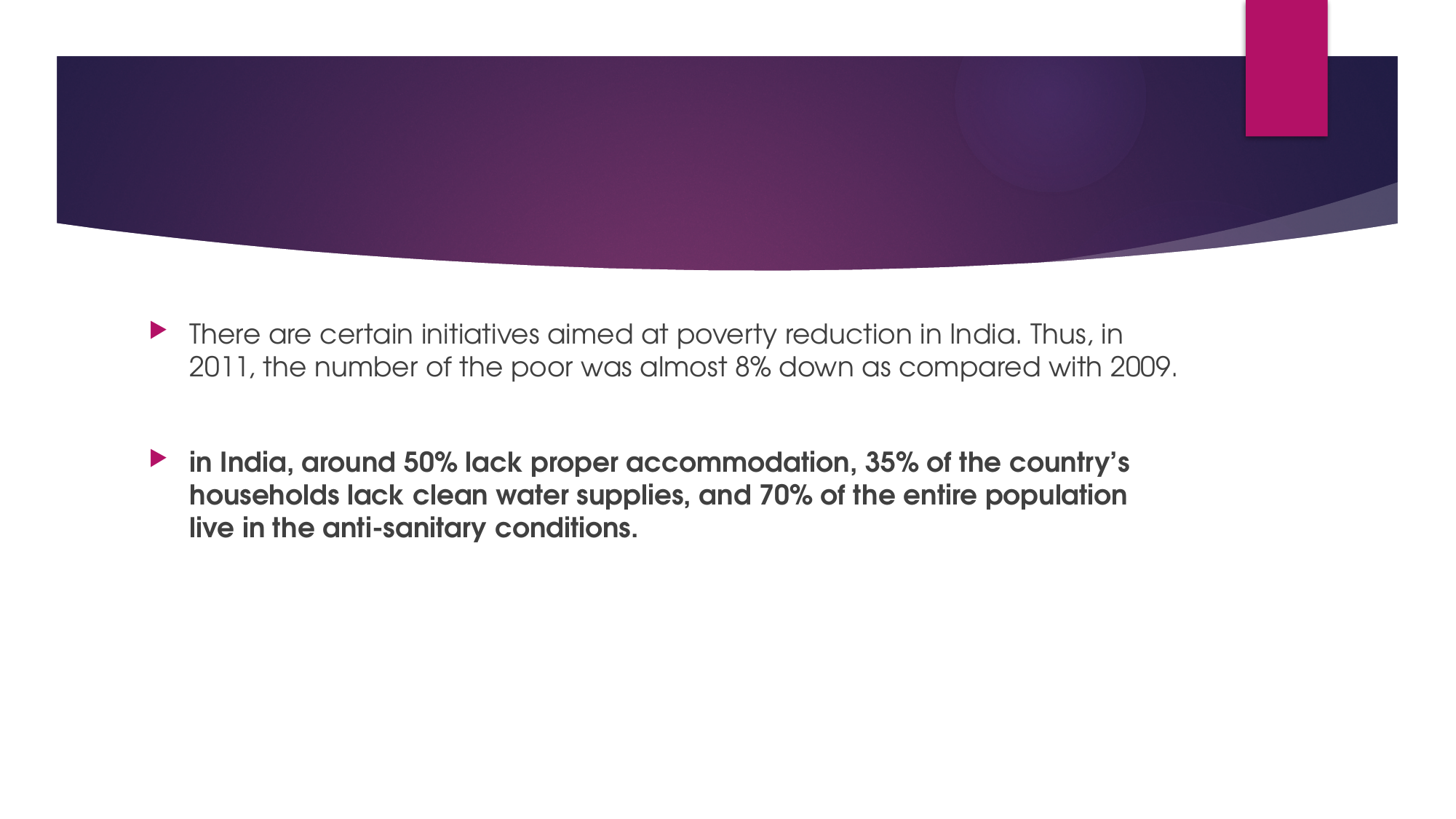

There are certain initiatives aimed at poverty reduction in India. Thus, in 2011, the number of the poor was almost 8% down as compared with 2009.

in India, around 50% lack proper accommodation, 35% of the country’s households lack clean water supplies, and 70% of the entire population live in the anti-sanitary conditions.